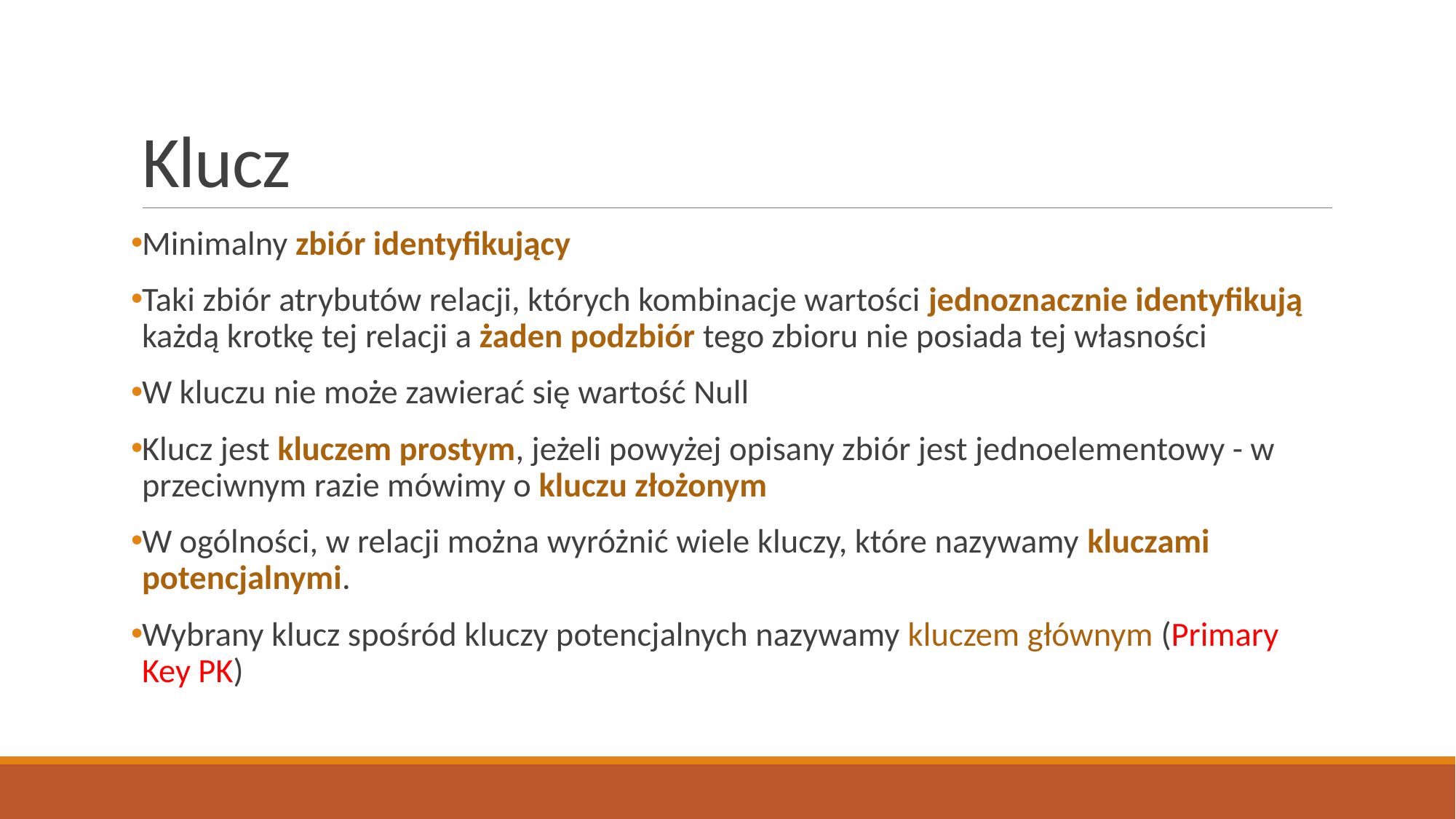

# Klucz
Minimalny zbiór identyfikujący
Taki zbiór atrybutów relacji, których kombinacje wartości jednoznacznie identyfikują każdą krotkę tej relacji a żaden podzbiór tego zbioru nie posiada tej własności
W kluczu nie może zawierać się wartość Null
Klucz jest kluczem prostym, jeżeli powyżej opisany zbiór jest jednoelementowy - w przeciwnym razie mówimy o kluczu złożonym
W ogólności, w relacji można wyróżnić wiele kluczy, które nazywamy kluczami potencjalnymi.
Wybrany klucz spośród kluczy potencjalnych nazywamy kluczem głównym (Primary Key PK)